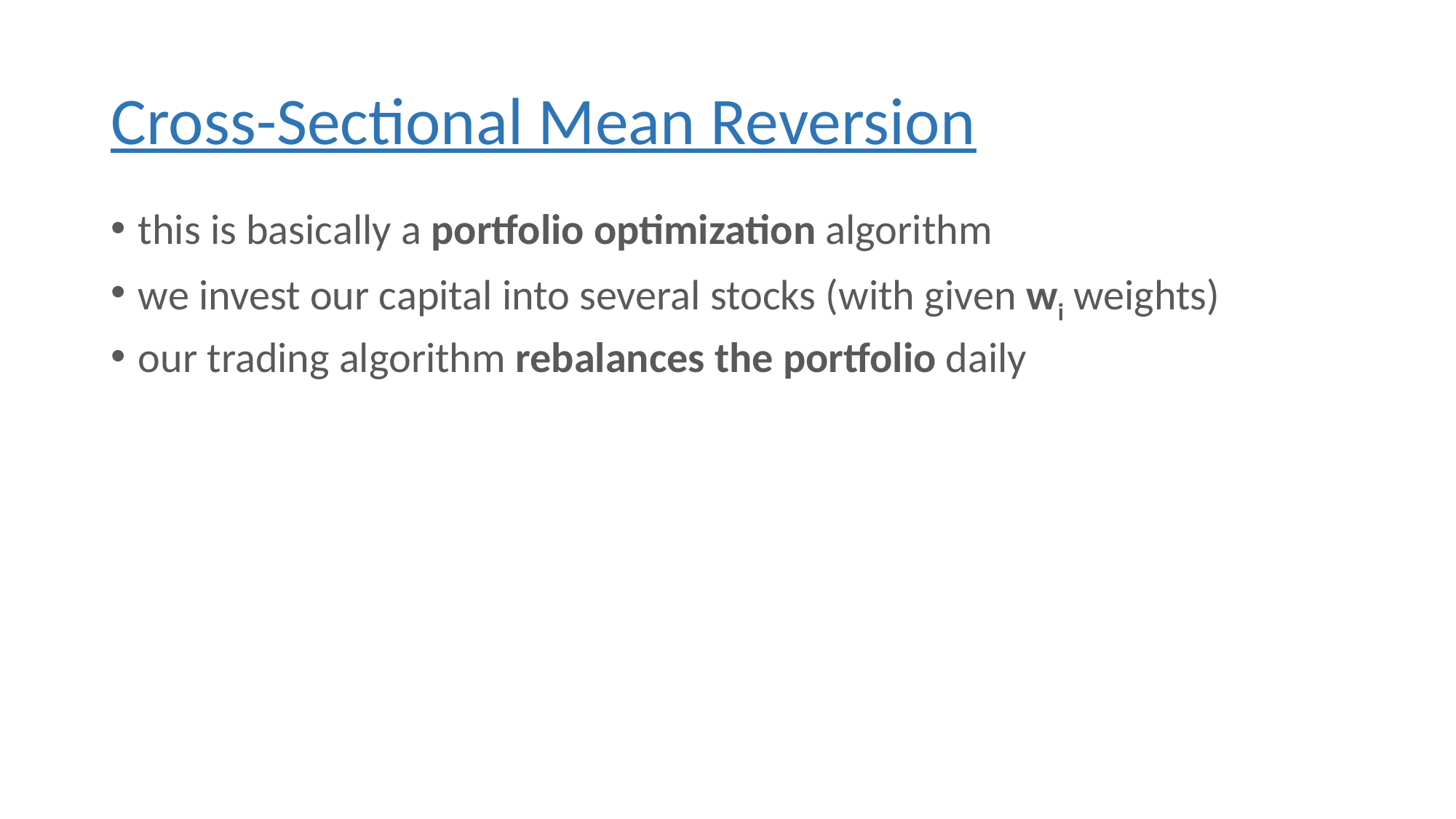

# Cross-Sectional Mean Reversion
this is basically a portfolio optimization algorithm
we invest our capital into several stocks (with given wi weights)
our trading algorithm rebalances the portfolio daily